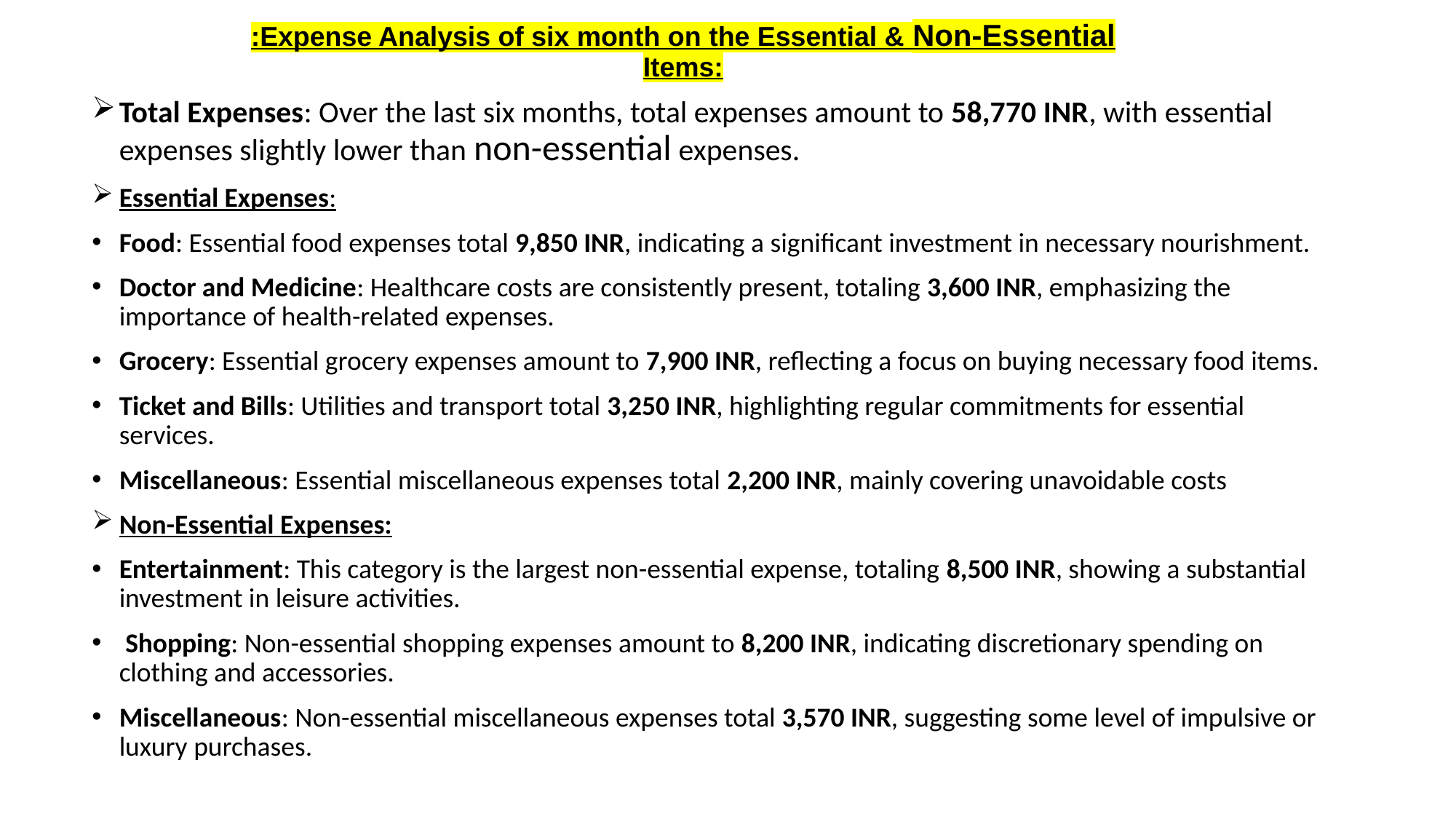

# :Expense Analysis of six month on the Essential & Non-Essential Items:
Total Expenses: Over the last six months, total expenses amount to 58,770 INR, with essential expenses slightly lower than non-essential expenses.
Essential Expenses:
Food: Essential food expenses total 9,850 INR, indicating a significant investment in necessary nourishment.
Doctor and Medicine: Healthcare costs are consistently present, totaling 3,600 INR, emphasizing the importance of health-related expenses.
Grocery: Essential grocery expenses amount to 7,900 INR, reflecting a focus on buying necessary food items.
Ticket and Bills: Utilities and transport total 3,250 INR, highlighting regular commitments for essential services.
Miscellaneous: Essential miscellaneous expenses total 2,200 INR, mainly covering unavoidable costs
Non-Essential Expenses:
Entertainment: This category is the largest non-essential expense, totaling 8,500 INR, showing a substantial investment in leisure activities.
 Shopping: Non-essential shopping expenses amount to 8,200 INR, indicating discretionary spending on clothing and accessories.
Miscellaneous: Non-essential miscellaneous expenses total 3,570 INR, suggesting some level of impulsive or luxury purchases.